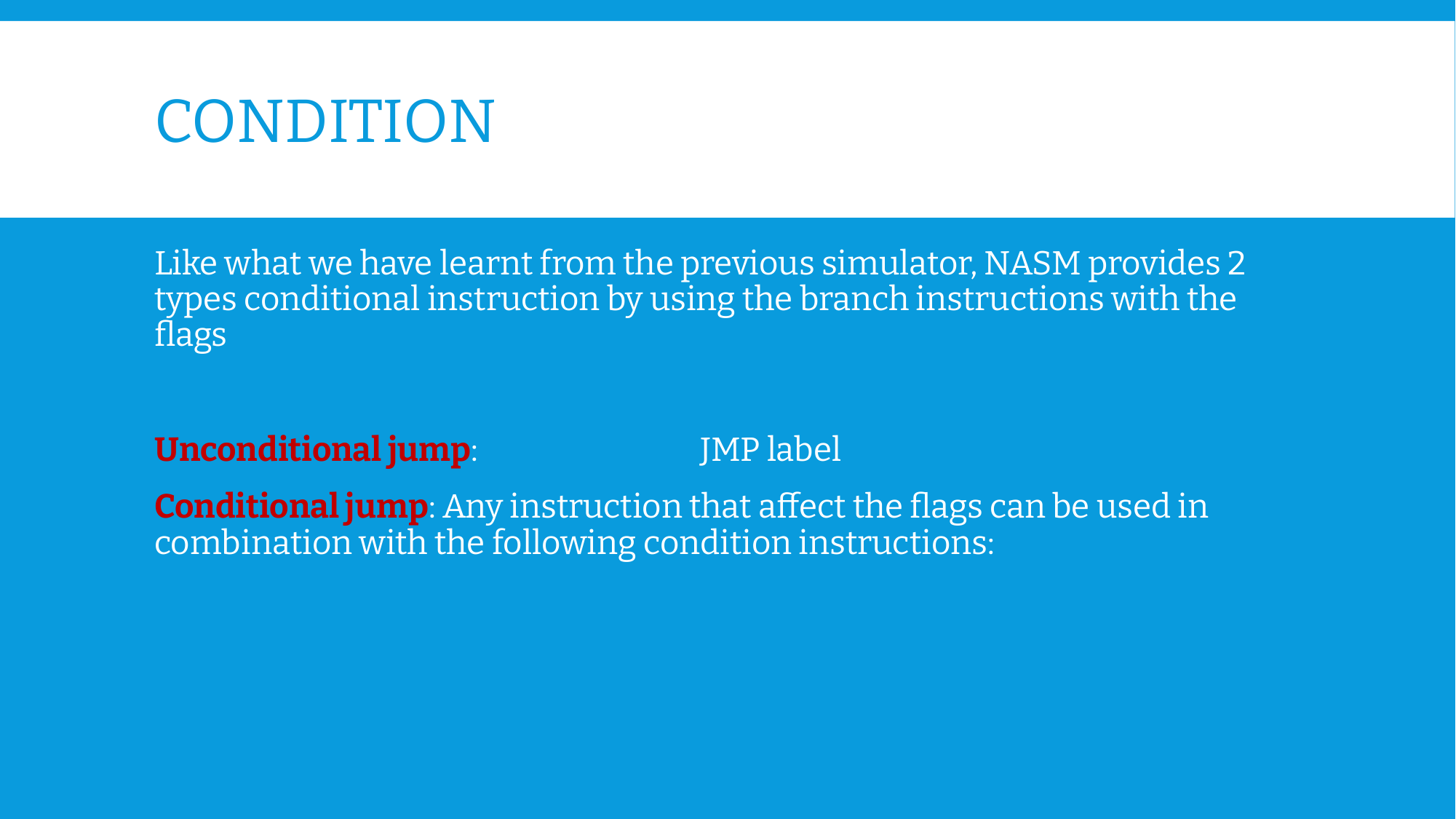

# condition
Like what we have learnt from the previous simulator, NASM provides 2 types conditional instruction by using the branch instructions with the flags

Unconditional jump: 		JMP label
Conditional jump: Any instruction that affect the flags can be used in combination with the following condition instructions: